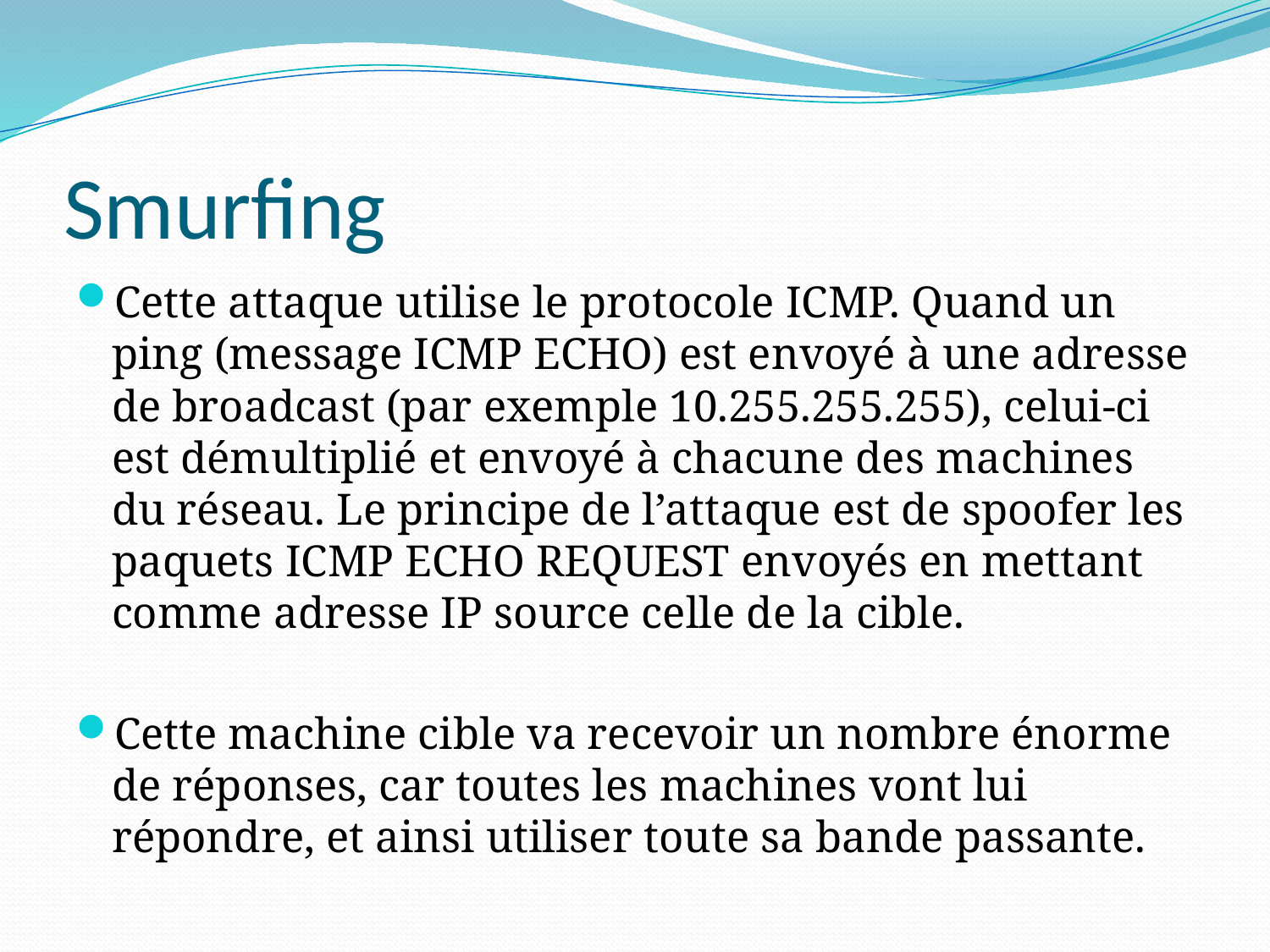

# Smurfing
Cette attaque utilise le protocole ICMP. Quand un ping (message ICMP ECHO) est envoyé à une adresse de broadcast (par exemple 10.255.255.255), celui-ci est démultiplié et envoyé à chacune des machines du réseau. Le principe de l’attaque est de spoofer les paquets ICMP ECHO REQUEST envoyés en mettant comme adresse IP source celle de la cible.

Cette machine cible va recevoir un nombre énorme de réponses, car toutes les machines vont lui répondre, et ainsi utiliser toute sa bande passante.